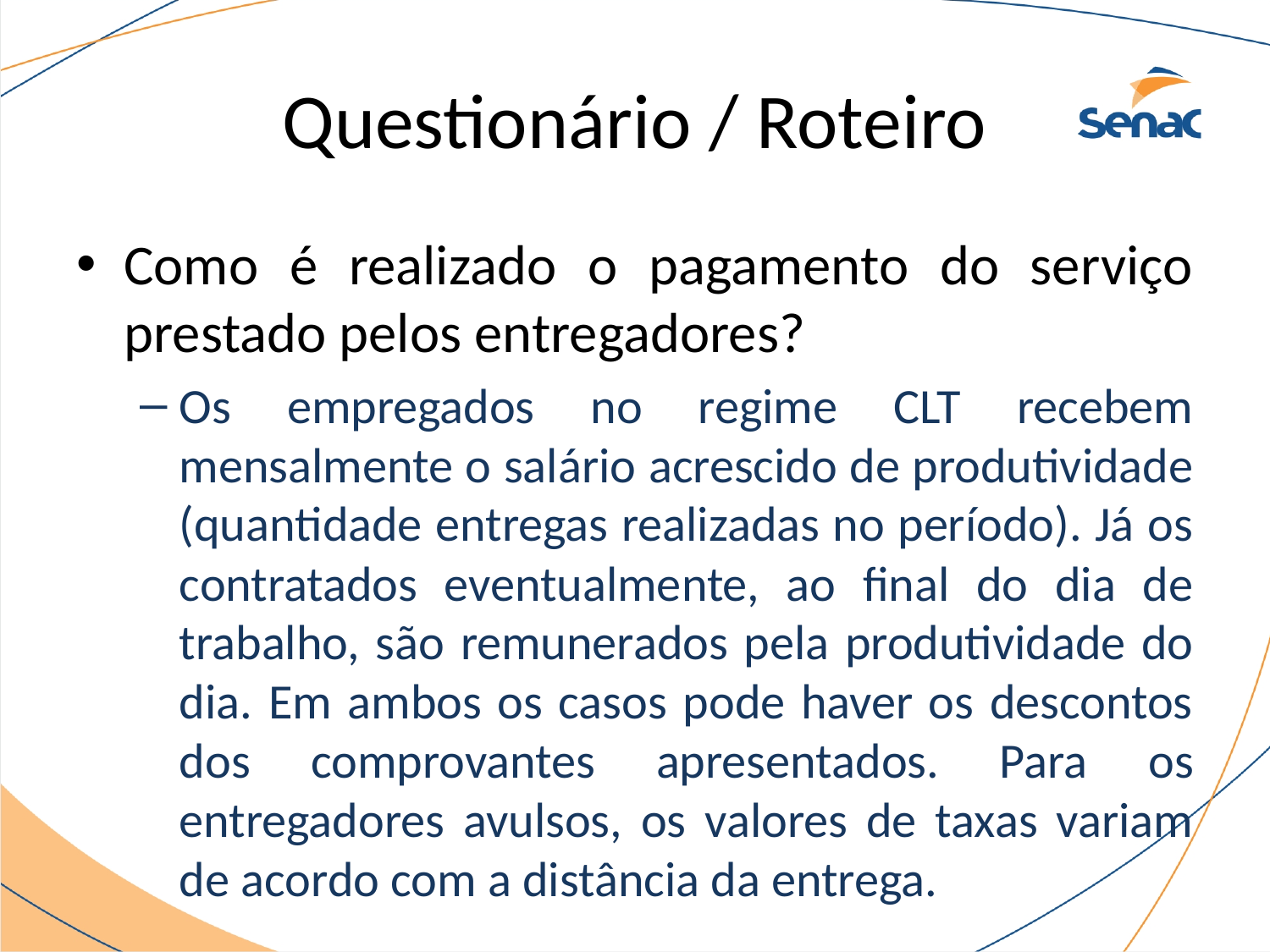

# Questionário / Roteiro
Como é realizado o pagamento do serviço prestado pelos entregadores?
Os empregados no regime CLT recebem mensalmente o salário acrescido de produtividade (quantidade entregas realizadas no período). Já os contratados eventualmente, ao final do dia de trabalho, são remunerados pela produtividade do dia. Em ambos os casos pode haver os descontos dos comprovantes apresentados. Para os entregadores avulsos, os valores de taxas variam de acordo com a distância da entrega.